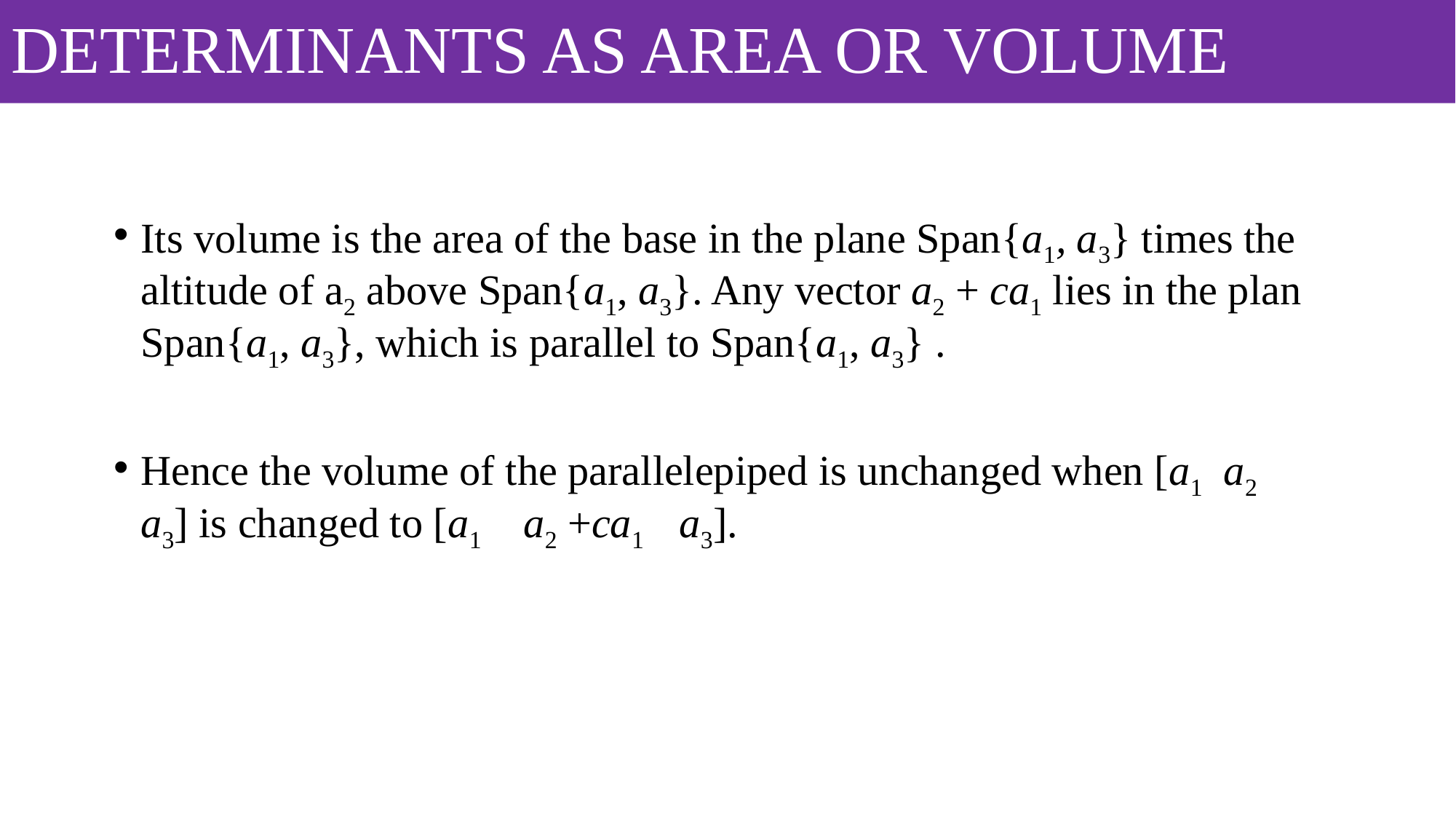

# DETERMINANTS AS AREA OR VOLUME

Its volume is the area of the base in the plane Span{a1, a3} times the altitude of a2 above Span{a1, a3}. Any vector a2 + ca1 lies in the plan Span{a1, a3}, which is parallel to Span{a1, a3} .

Hence the volume of the parallelepiped is unchanged when [a1  a2  a3] is changed to [a1    a2 +ca1     a3].